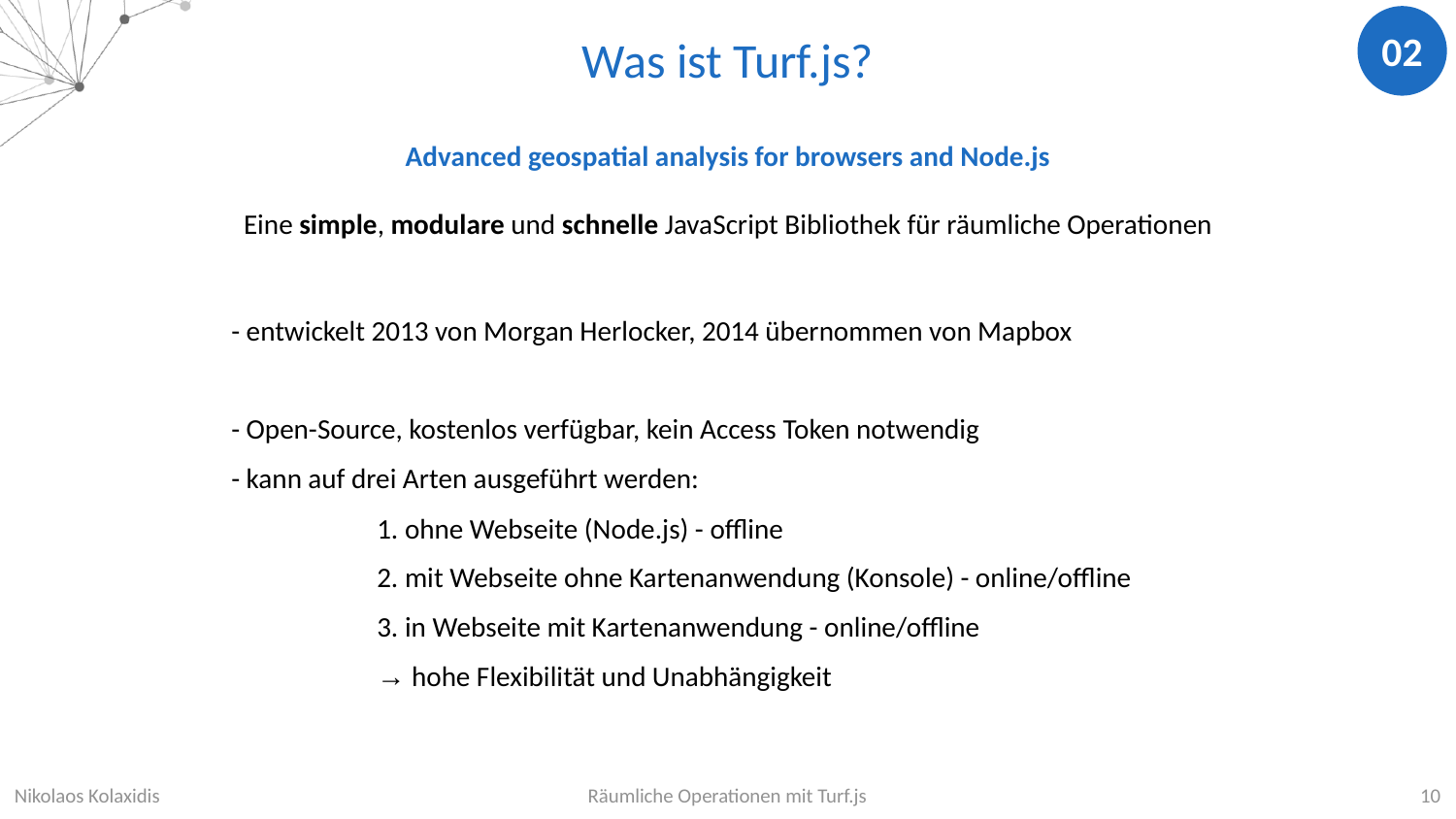

02
Was ist Turf.js?
Advanced geospatial analysis for browsers and Node.js

Eine simple, modulare und schnelle JavaScript Bibliothek für räumliche Operationen
- entwickelt 2013 von Morgan Herlocker, 2014 übernommen von Mapbox
- Open-Source, kostenlos verfügbar, kein Access Token notwendig
- kann auf drei Arten ausgeführt werden:
	1. ohne Webseite (Node.js) - offline
	2. mit Webseite ohne Kartenanwendung (Konsole) - online/offline
	3. in Webseite mit Kartenanwendung - online/offline
	→ hohe Flexibilität und Unabhängigkeit
Nikolaos Kolaxidis
Räumliche Operationen mit Turf.js
10